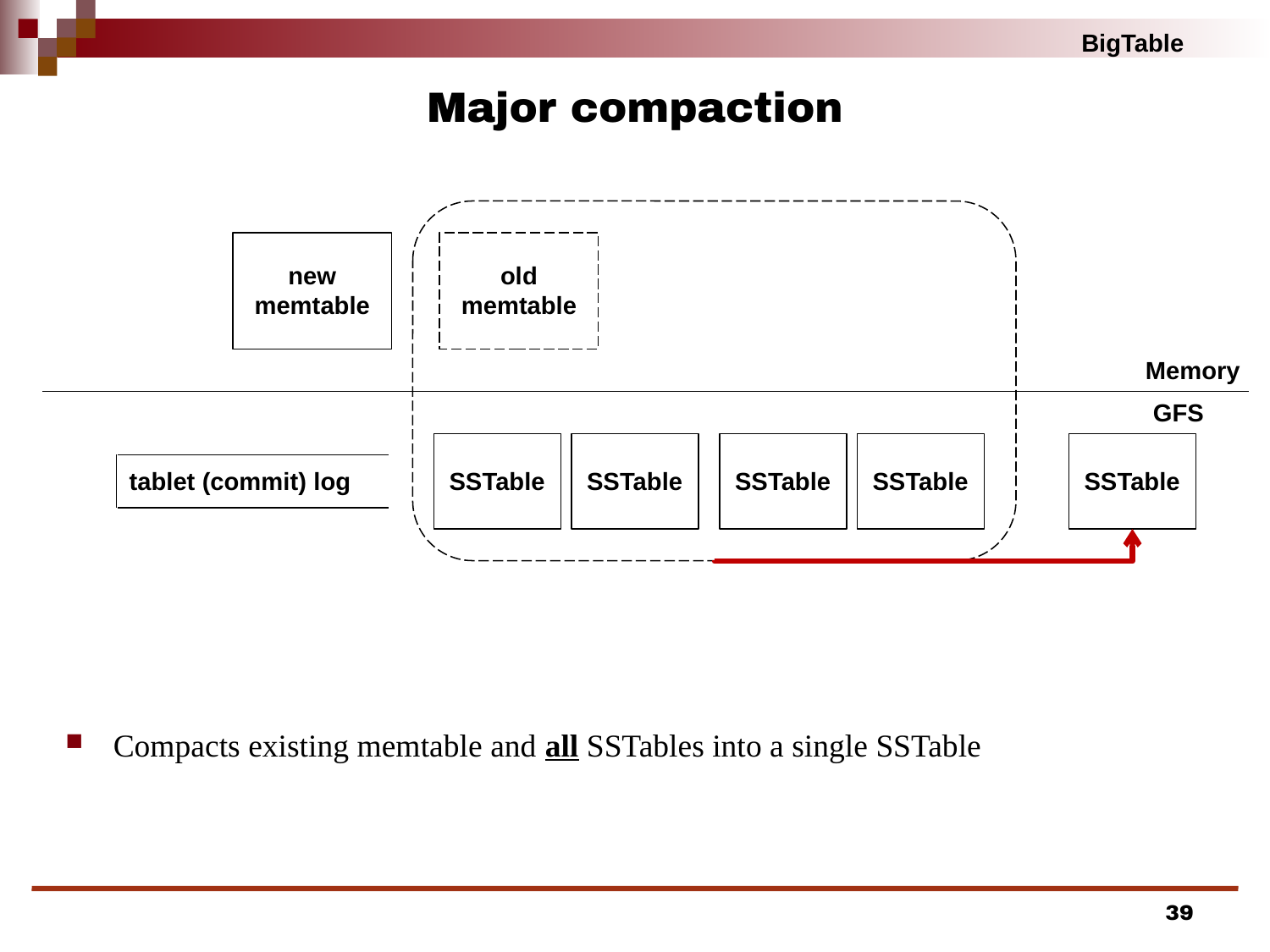

# Major compaction

new
memtable

old
memtable
Memory
GFS

SSTable

SSTable

SSTable

SSTable

SSTable
tablet (commit) log
Compacts existing memtable and all SSTables into a single SSTable
39